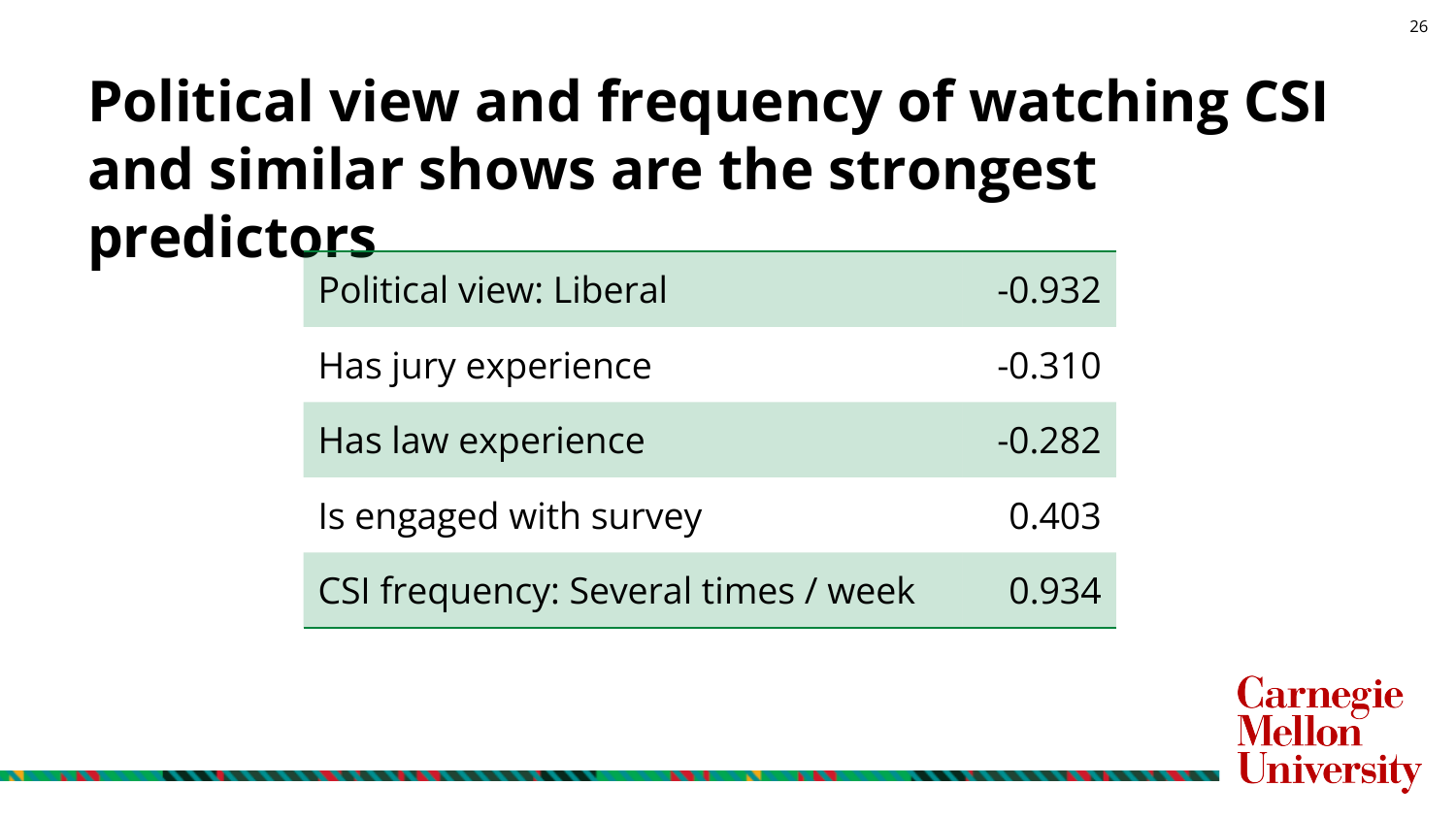

# Political view and frequency of watching CSI and similar shows are the strongest predictors
| Political view: Liberal | -0.932 |
| --- | --- |
| Has jury experience | -0.310 |
| Has law experience | -0.282 |
| Is engaged with survey | 0.403 |
| CSI frequency: Several times / week | 0.934 |